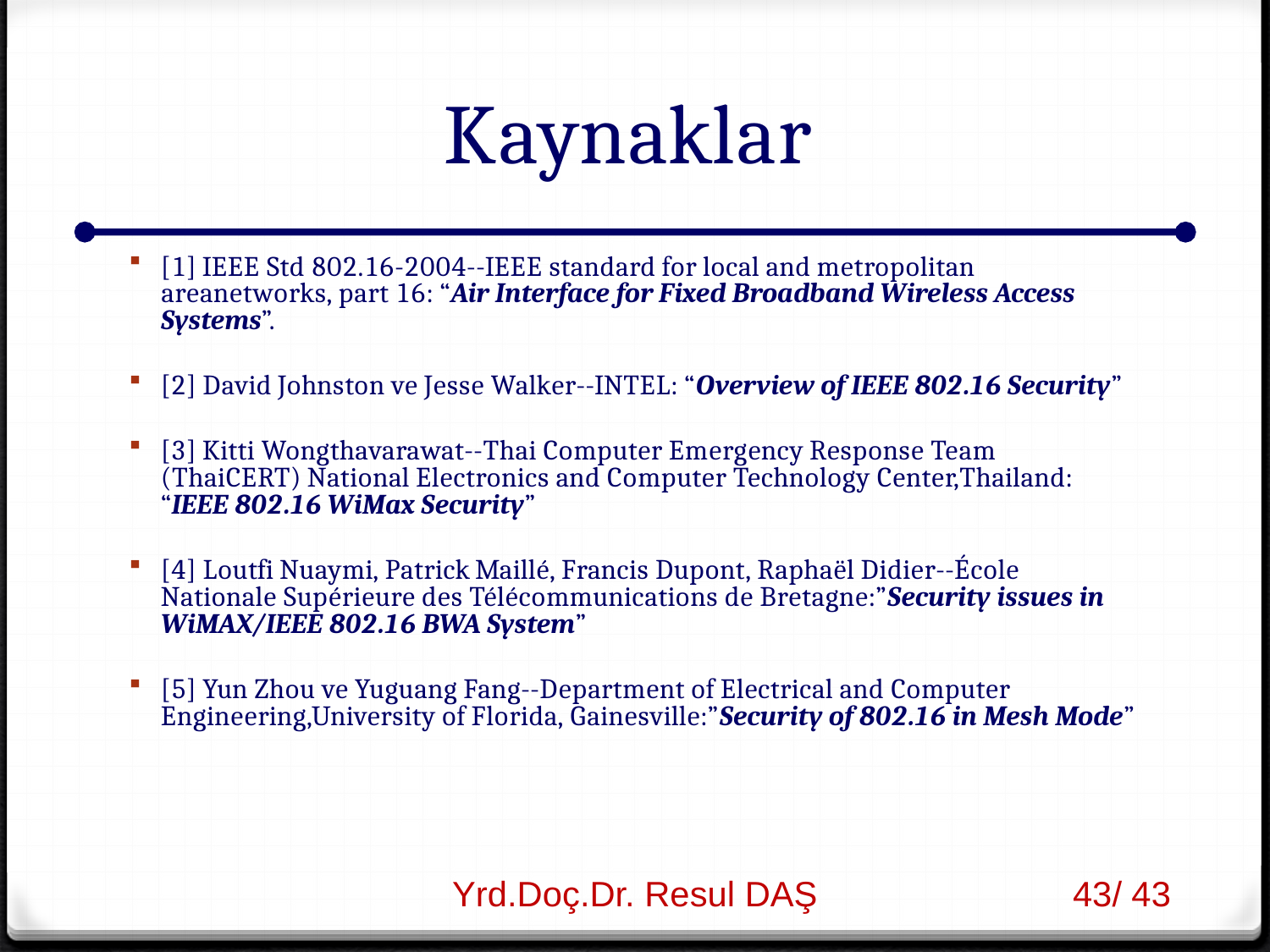

# Kaynaklar
[1] IEEE Std 802.16-2004--IEEE standard for local and metropolitan areanetworks, part 16: “Air Interface for Fixed Broadband Wireless Access Systems”.

[2] David Johnston ve Jesse Walker--INTEL: “Overview of IEEE 802.16 Security”

[3] Kitti Wongthavarawat--Thai Computer Emergency Response Team (ThaiCERT) National Electronics and Computer Technology Center,Thailand: “IEEE 802.16 WiMax Security”

[4] Loutfi Nuaymi, Patrick Maillé, Francis Dupont, Raphaël Didier--École Nationale Supérieure des Télécommunications de Bretagne:”Security issues in WiMAX/IEEE 802.16 BWA System”

[5] Yun Zhou ve Yuguang Fang--Department of Electrical and Computer Engineering,University of Florida, Gainesville:”Security of 802.16 in Mesh Mode”
Yrd.Doç.Dr. Resul DAŞ
43/ 43